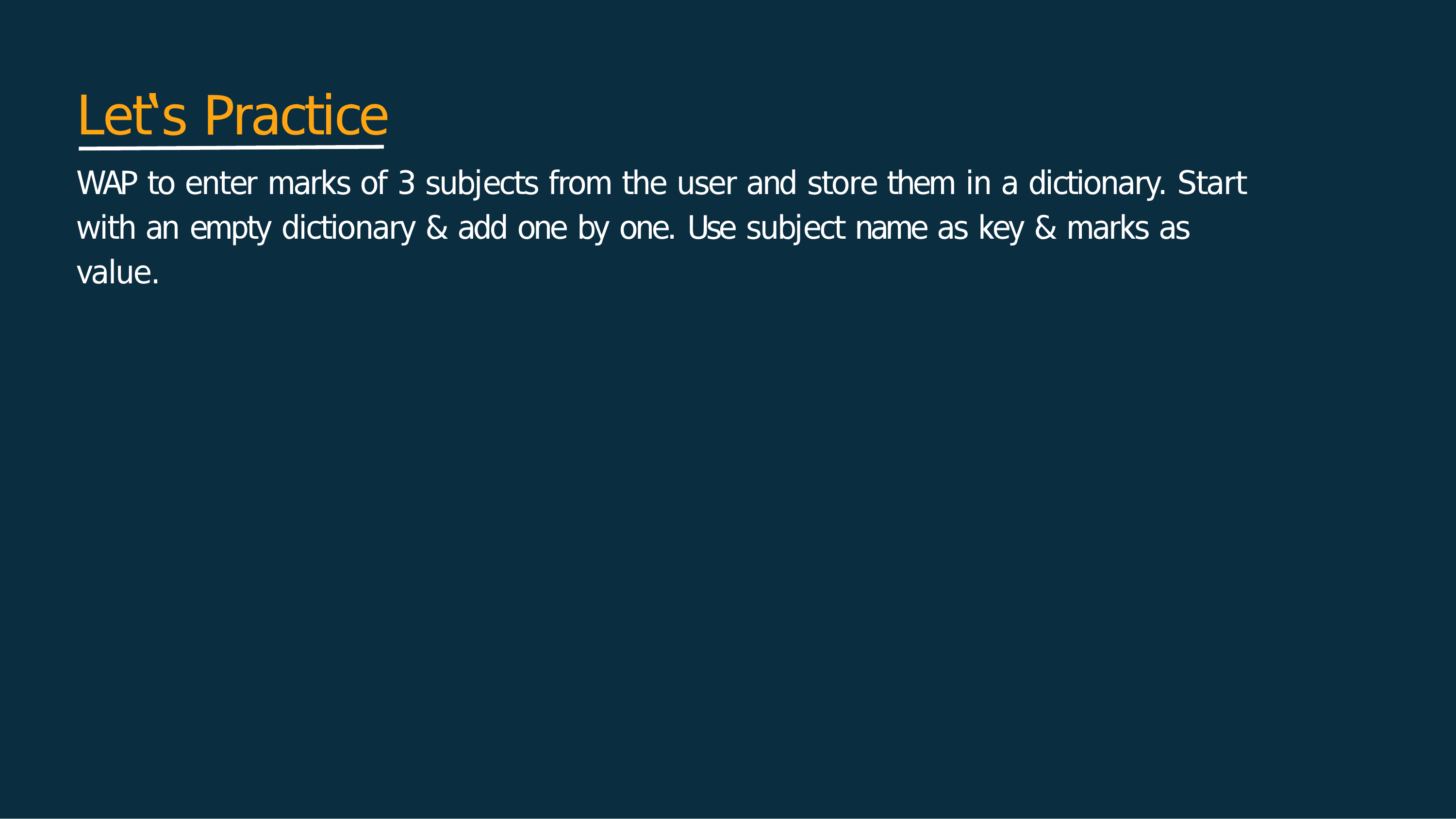

# Let‘s Practice

WAP to enter marks of 3 subjects from the user and store them in a dictionary. Start with an empty dictionary & add one by one. Use subject name as key & marks as value.